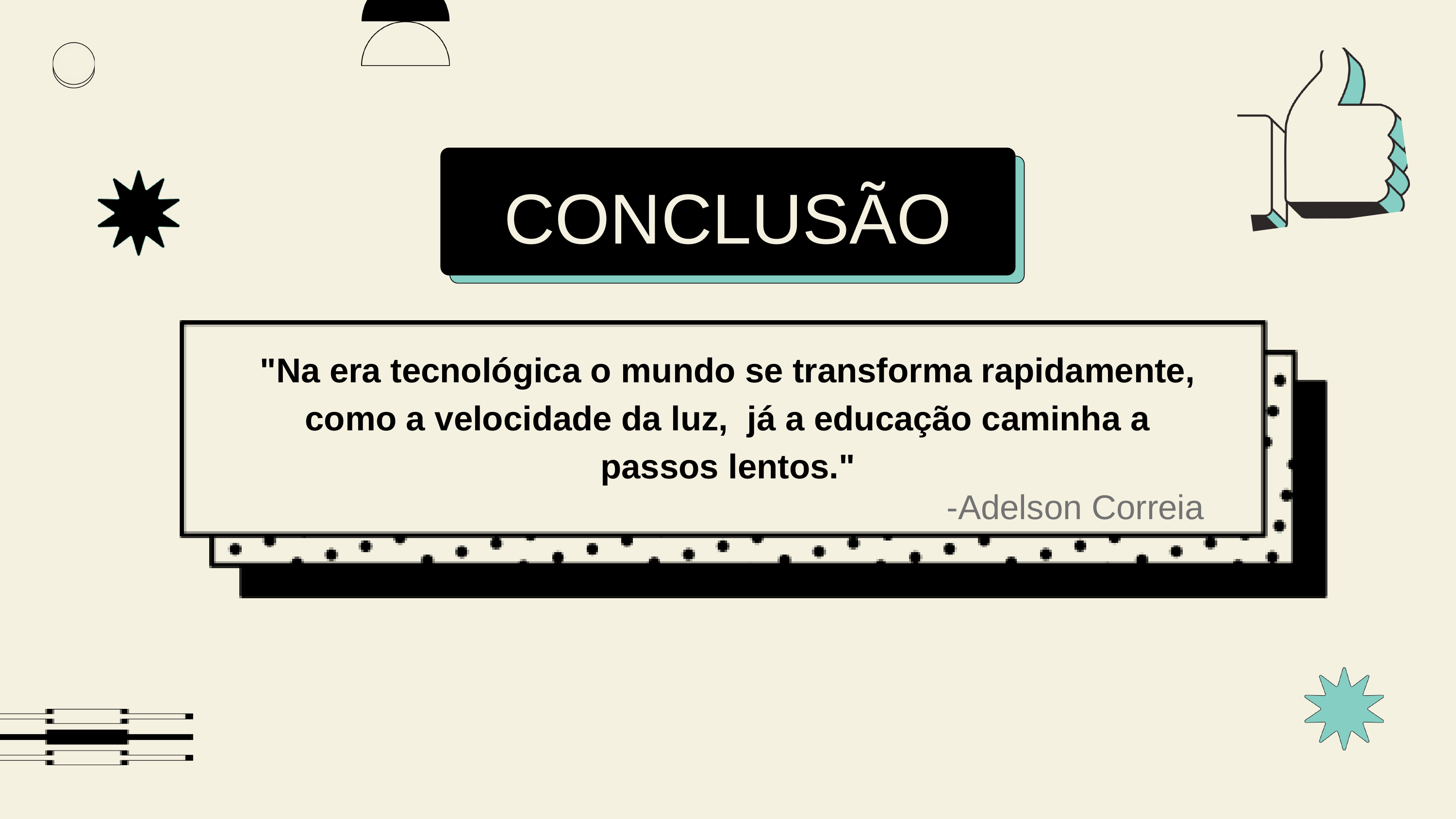

CONCLUSÃO

"Na era tecnológica o mundo se transforma rapidamente, como a velocidade da luz,  já a educação caminha a passos lentos."
-Adelson Correia